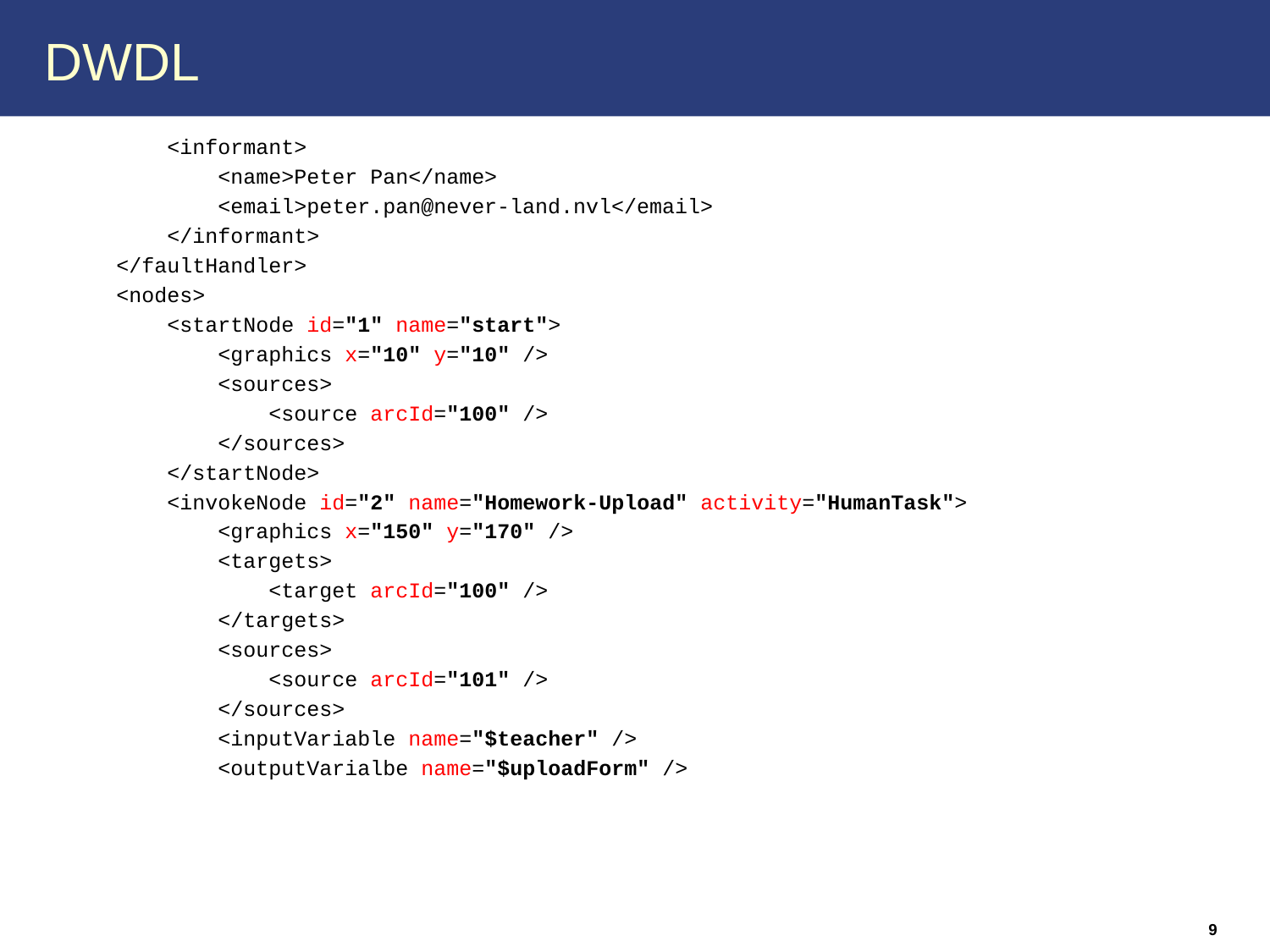

# DWDL
        <informant>
            <name>Peter Pan</name>
            <email>peter.pan@never-land.nvl</email>
        </informant>
    </faultHandler>
    <nodes>
        <startNode id="1" name="start">
            <graphics x="10" y="10" />
            <sources>
                <source arcId="100" />
            </sources>
        </startNode>
        <invokeNode id="2" name="Homework-Upload" activity="HumanTask">
            <graphics x="150" y="170" />
            <targets>
                <target arcId="100" />
            </targets>
            <sources>
                <source arcId="101" />
            </sources>
            <inputVariable name="$teacher" />
            <outputVarialbe name="$uploadForm" />
9